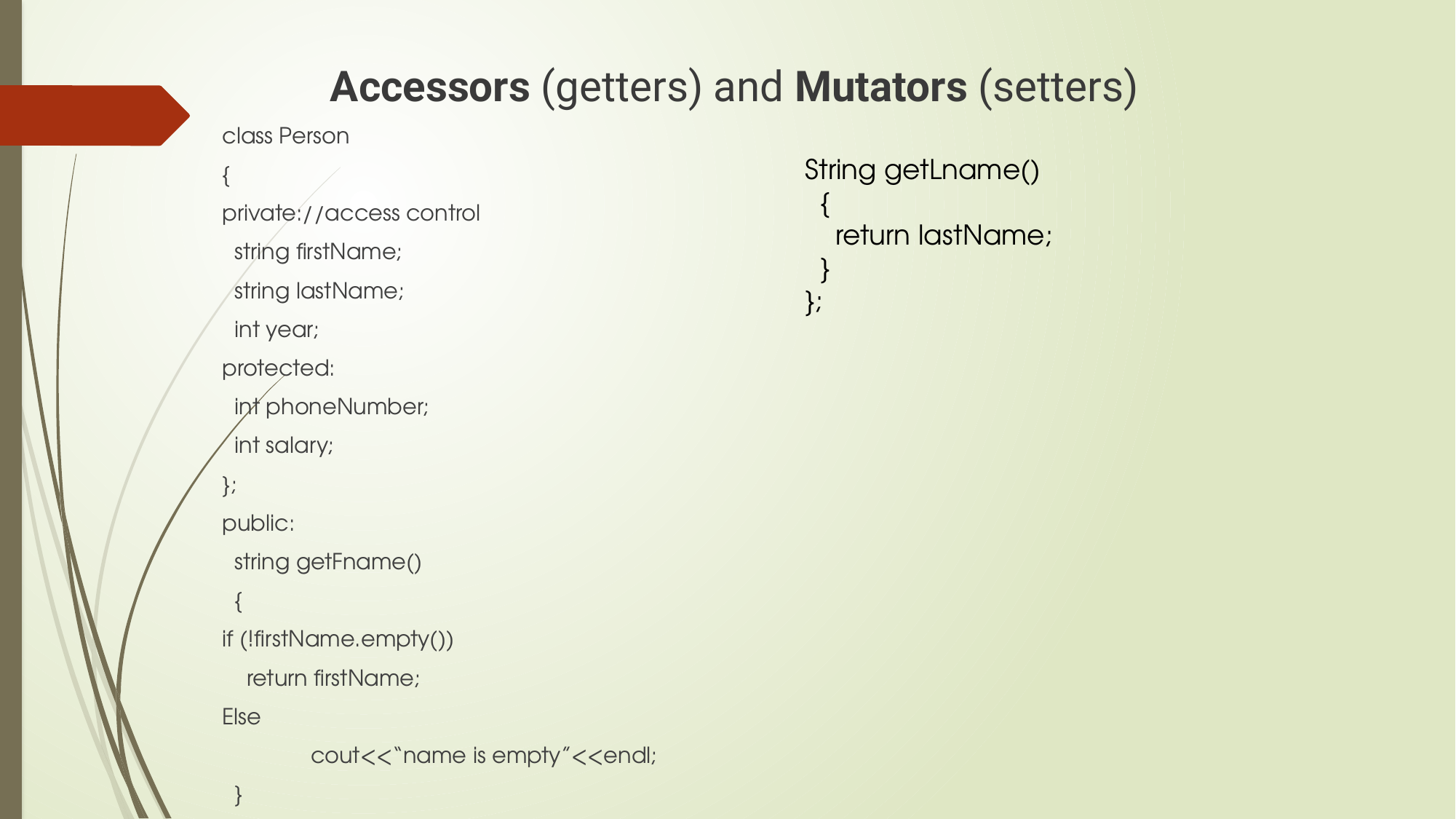

Accessors (getters) and Mutators (setters)
class Person
{
private://access control
  string firstName;
  string lastName;
  int year;
protected:
  int phoneNumber;
  int salary;
};
public:
  string getFname()
  {
if (!firstName.empty())
    return firstName;
Else
	cout<<“name is empty”<<endl;
  }
String getLname()
  {
    return lastName;
  }
};